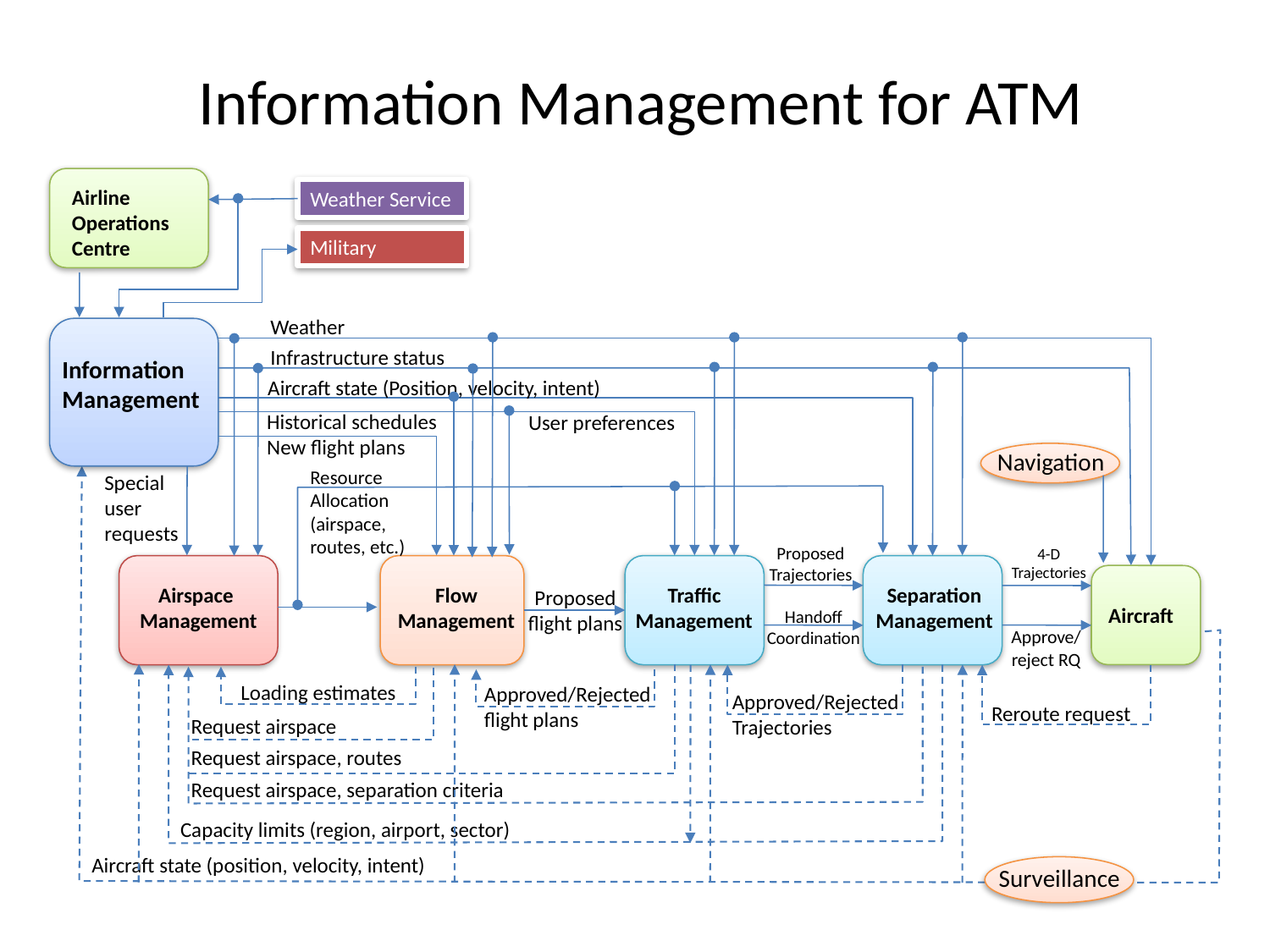

# Information Management for ATM

Airline Operations Centre
Weather Service

Military

Weather

Infrastructure status

Information Management

Aircraft state (Position, velocity, intent)

Historical schedules New flight plans
User preferences

Navigation

Resource Allocation
(airspace, routes, etc.)
Special
user
requests

Proposed Trajectories
4-D Trajectories

Airspace  Management
Flow Management
Traffic Management
Separation Management
Proposed flight plans
Aircraft
Handoff
Coordination
Approve/ reject RQ

Loading estimates
Approved/Rejected flight plans
Approved/Rejected Trajectories
Reroute request
Request airspace
Request airspace, routes
Request airspace, separation criteria
Capacity limits (region, airport, sector)
Aircraft state (position, velocity, intent)
Surveillance